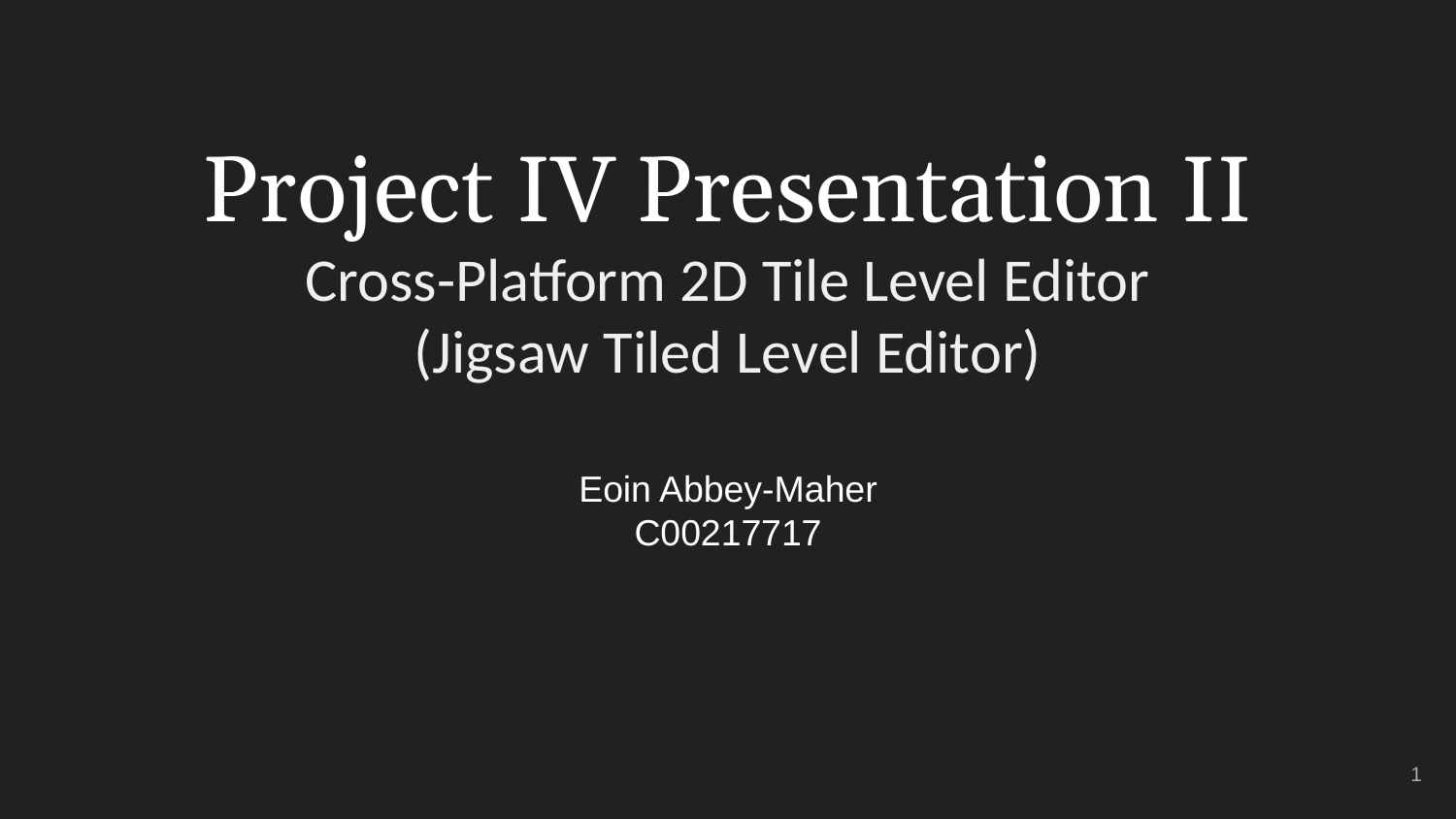

# Project IV Presentation II
Cross-Platform 2D Tile Level Editor
(Jigsaw Tiled Level Editor)
Eoin Abbey-Maher
C00217717
1